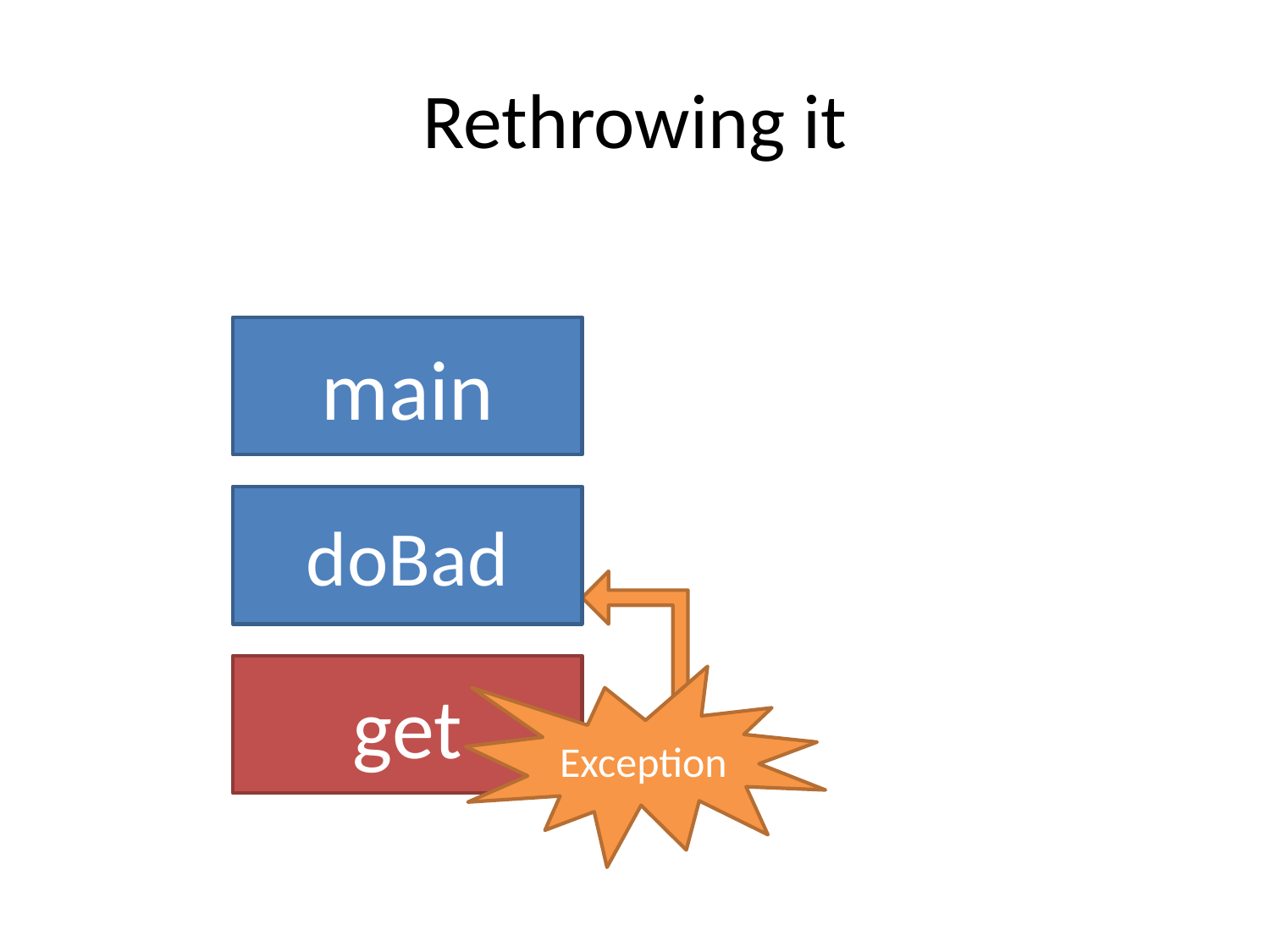

# Rethrowing it
main
doBad

get
Exception